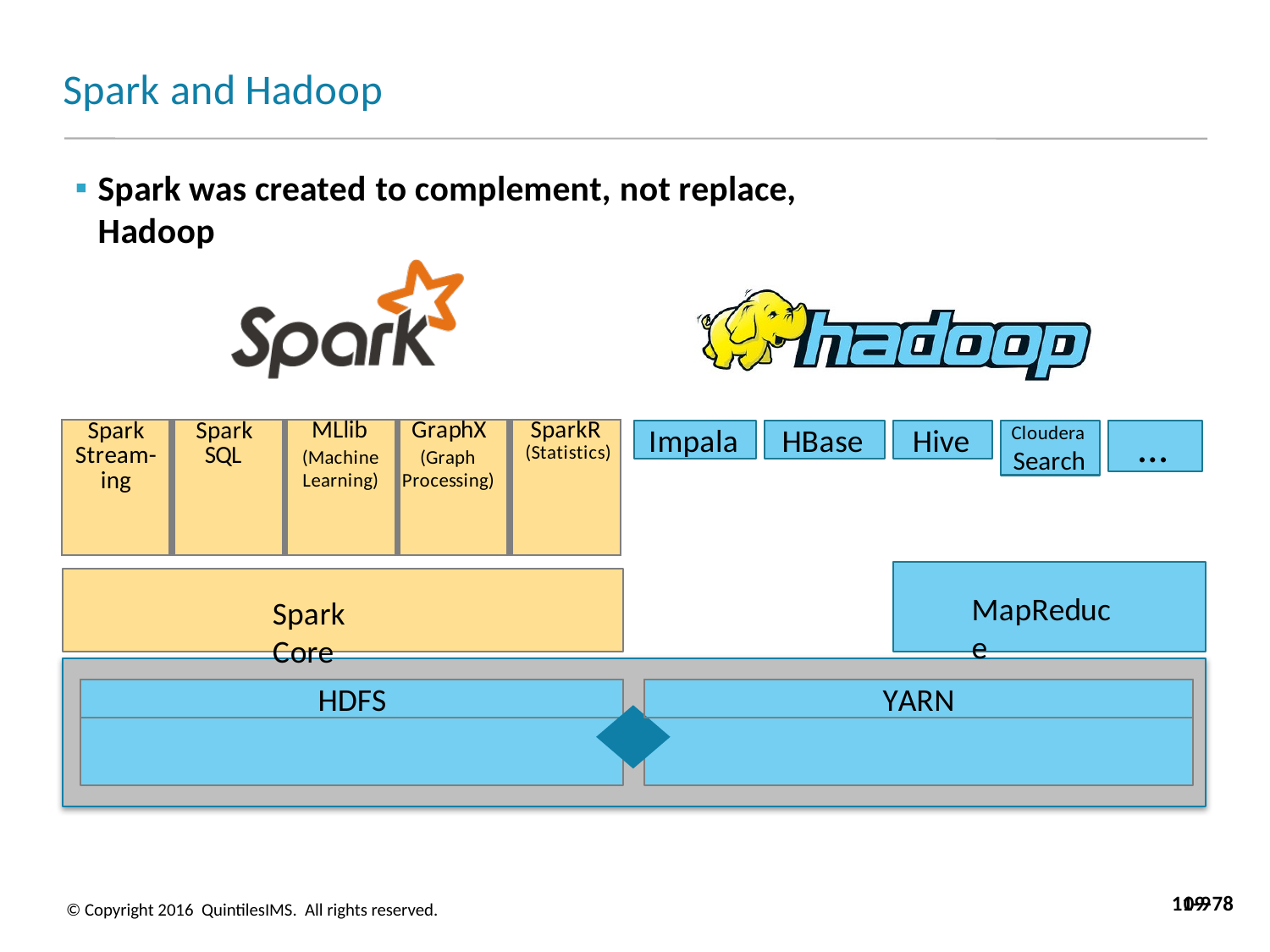

# Spark and Hadoop
Spark was created to complement, not replace, Hadoop

| Spark Stream- ing | Spark SQL | MLlib (Machine Learning) | GraphX (Graph Processing) | SparkR (Statistics) |
| --- | --- | --- | --- | --- |
Impala
HBase
Hive
Cloudera
Search
…

MapReduce
Spark Core

HDFS

YARN

11-9
09-78
© Copyright 2016  QuintilesIMS.  All rights reserved.